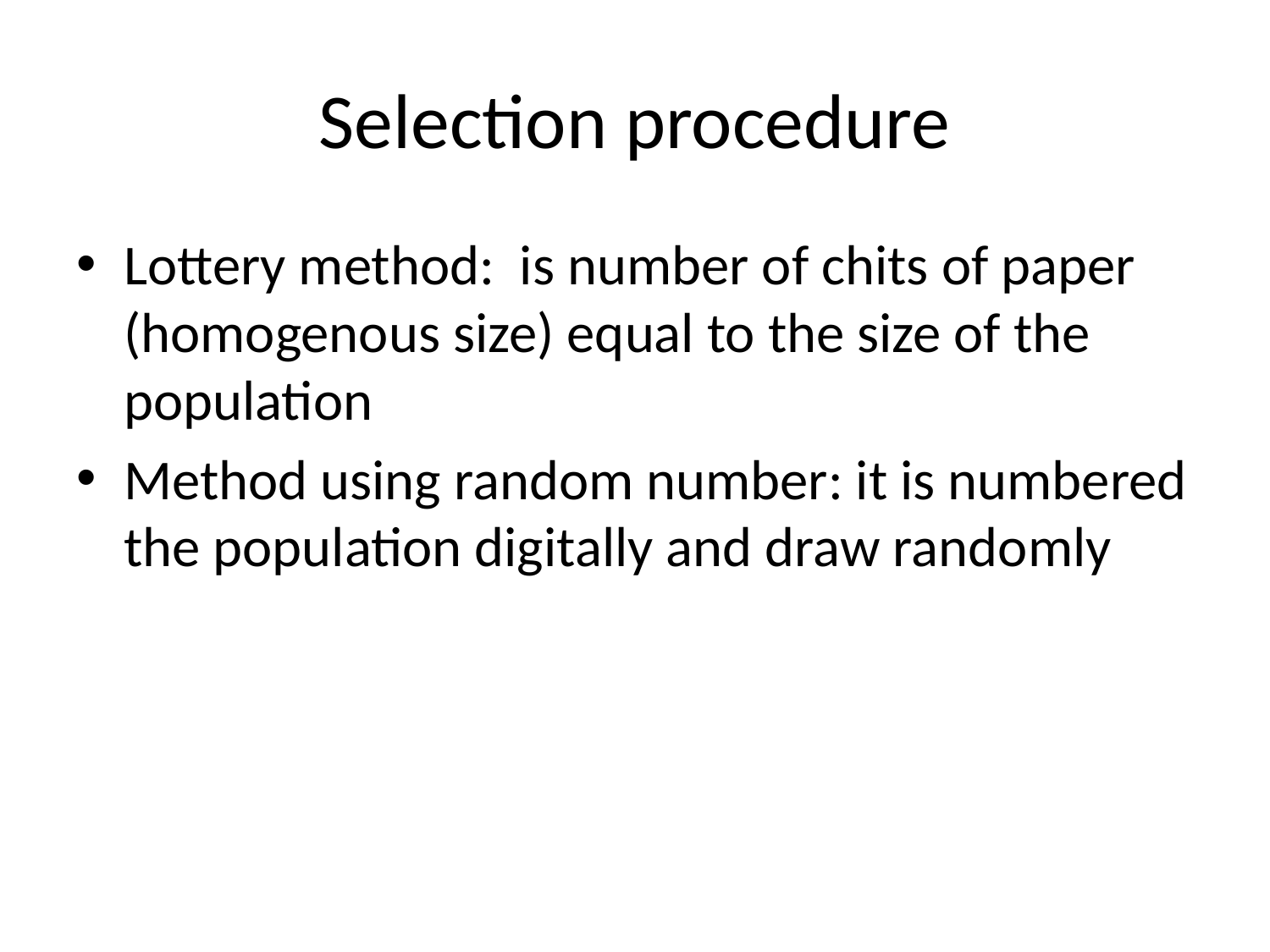

# Selection procedure
Lottery method:  is number of chits of paper (homogenous size) equal to the size of the population
Method using random number: it is numbered the population digitally and draw randomly